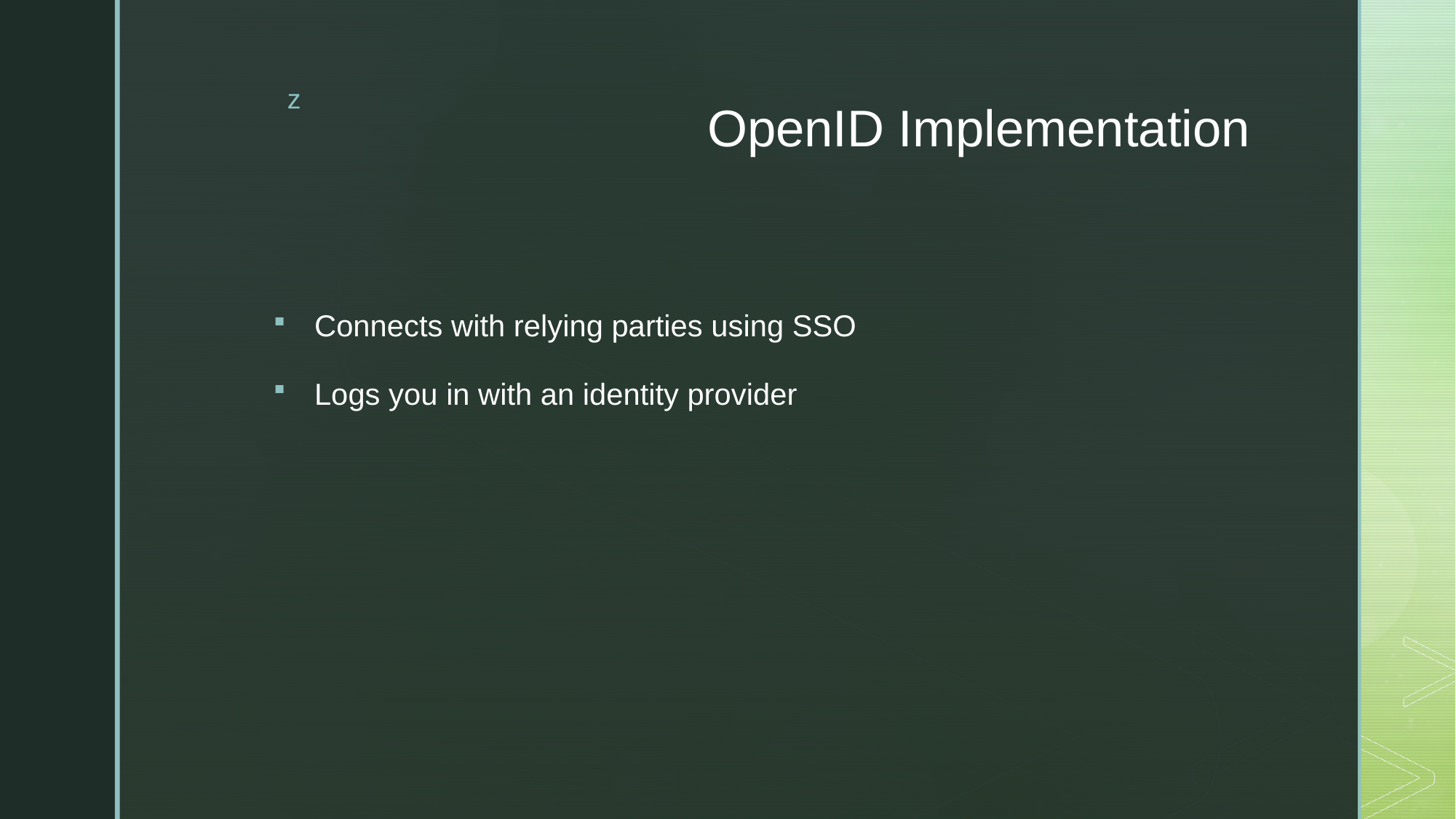

# OpenID Implementation
Connects with relying parties using SSO
Logs you in with an identity provider